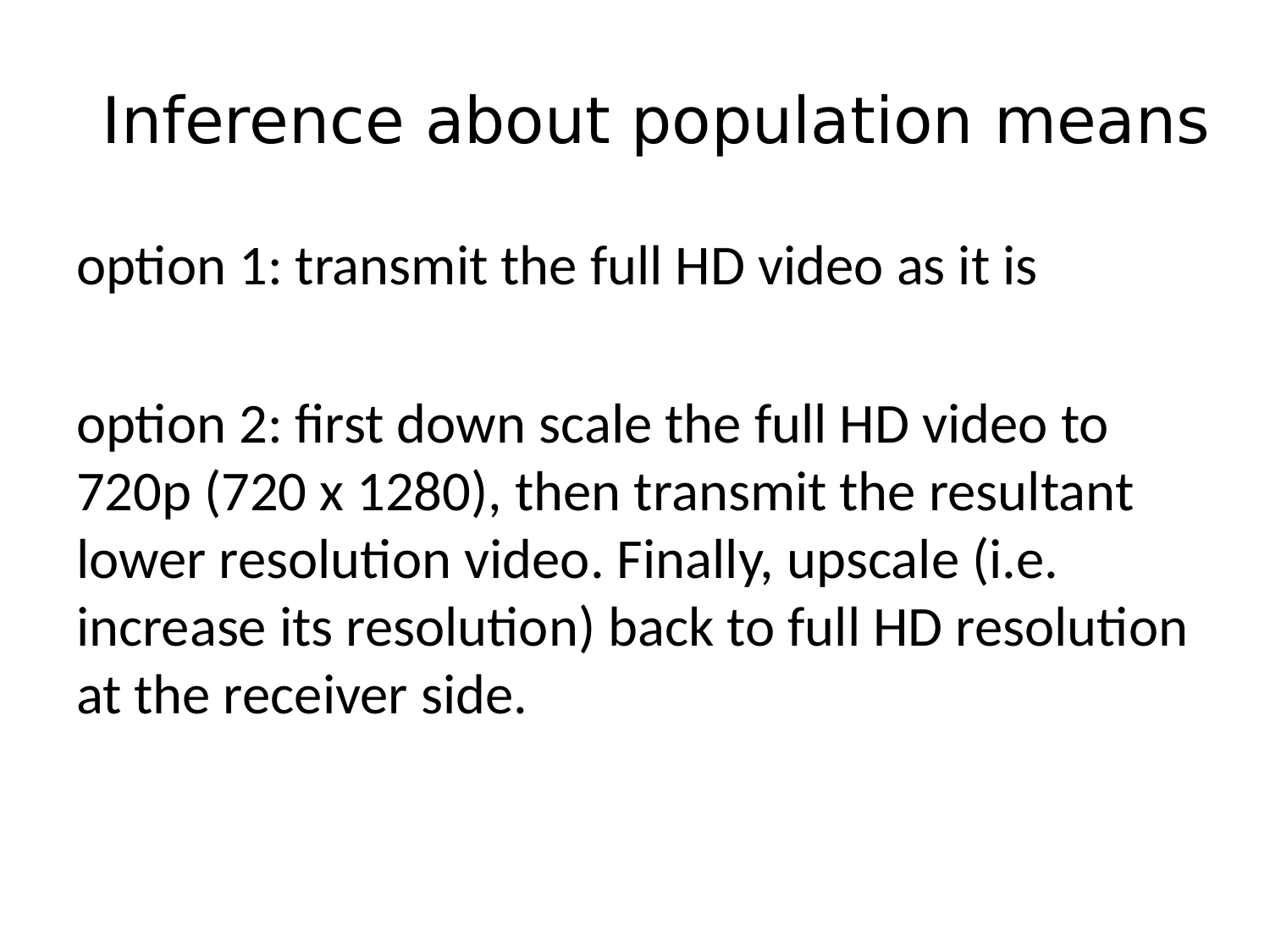

# Inference about population means
option 1: transmit the full HD video as it is

option 2: first down scale the full HD video to 720p (720 x 1280), then transmit the resultant lower resolution video. Finally, upscale (i.e. increase its resolution) back to full HD resolution at the receiver side.